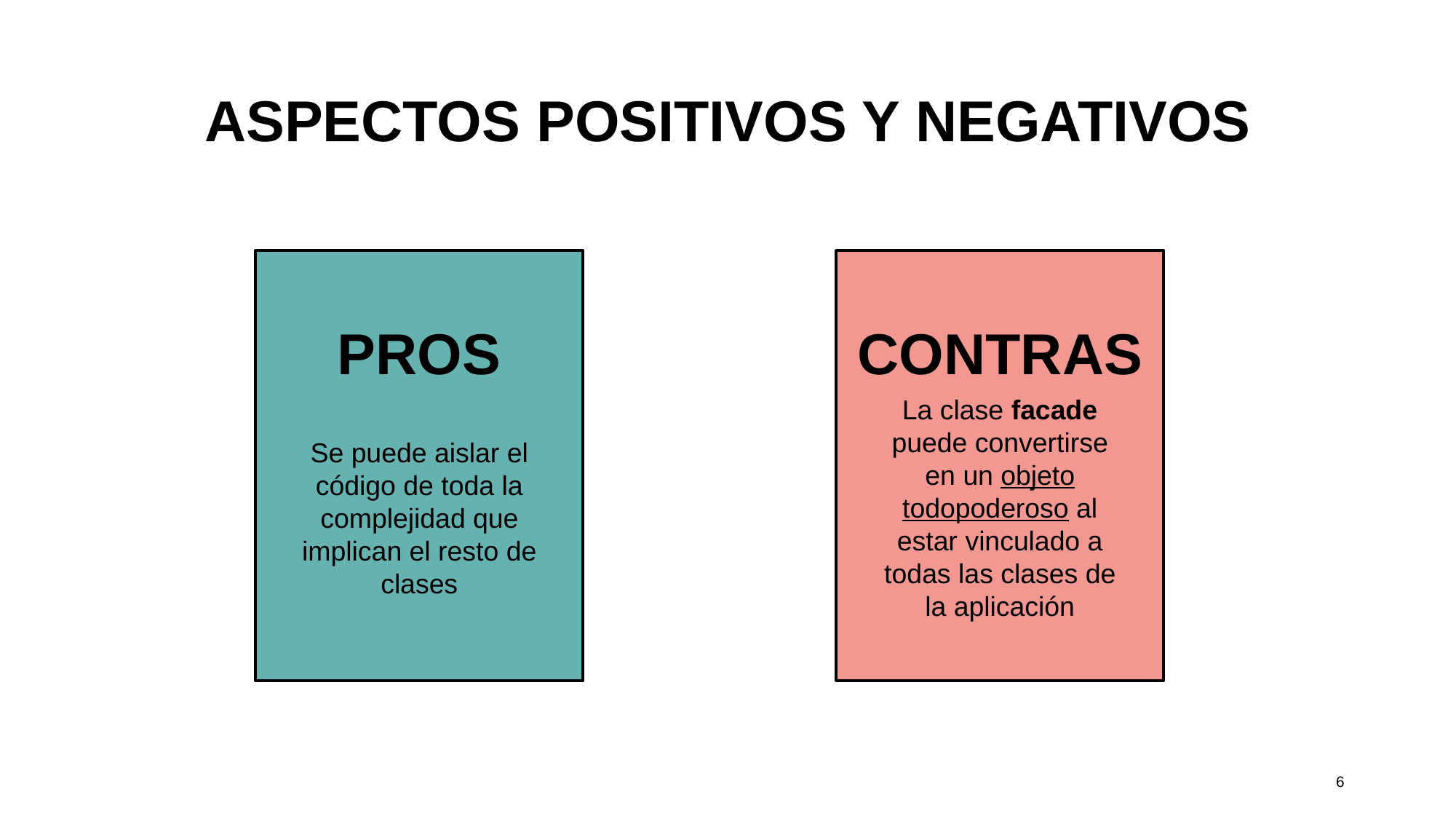

# Aspectos positivos y negativos
CONTRAS
PROS
La clase facade puede convertirse en un objeto todopoderoso al estar vinculado a todas las clases de la aplicación
Se puede aislar el código de toda la complejidad que implican el resto de clases
6